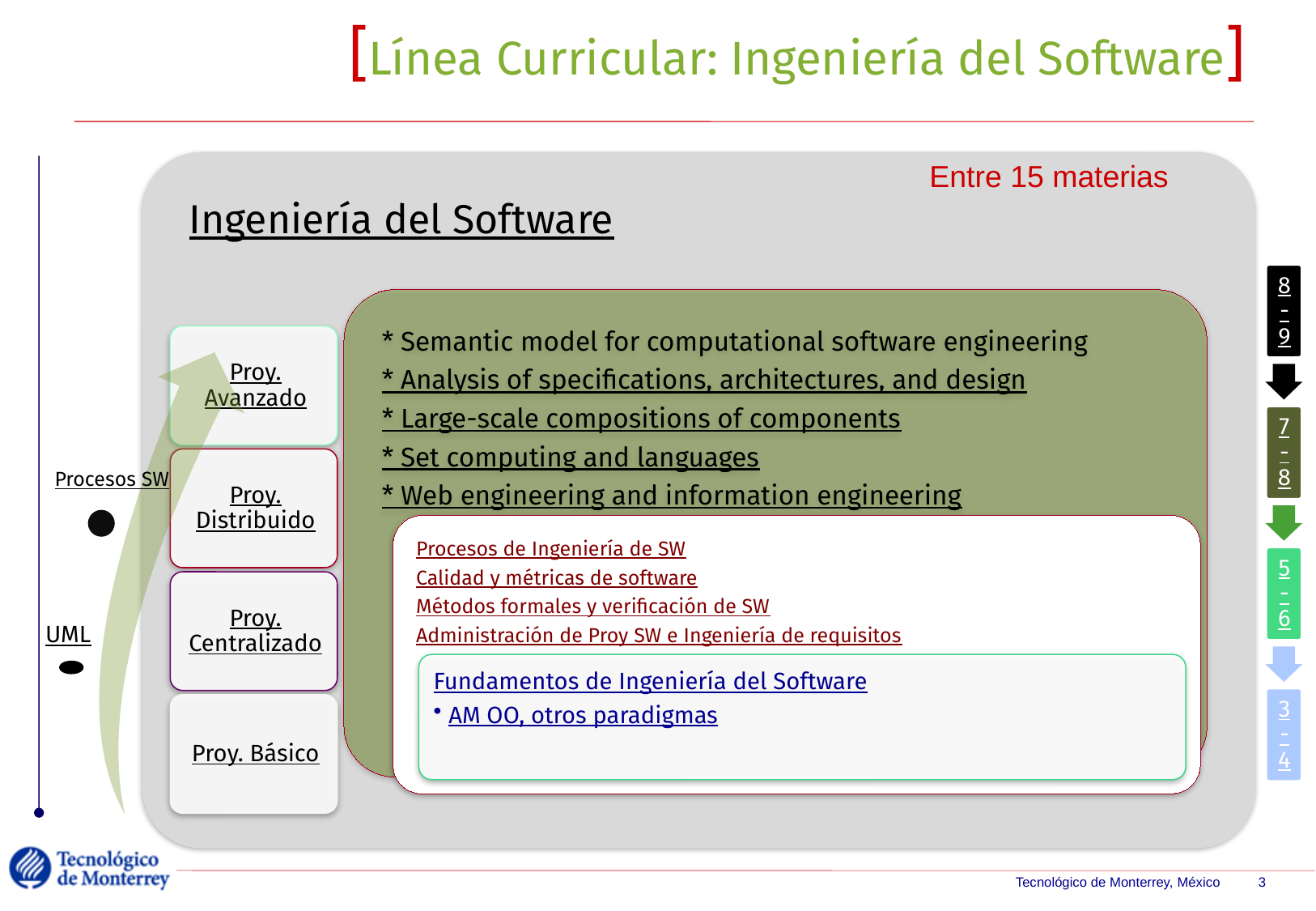

# [Línea Curricular: Ingeniería del Software]
Entre 15 materias
Ingeniería del Software
Proy. Avanzado
Proy. Distribuido
Proy. Centralizado
Proy. Básico
* Semantic model for computational software engineering
* Analysis of specifications, architectures, and design
* Large-scale compositions of components
* Set computing and languages
* Web engineering and information engineering
Procesos de Ingeniería de SW
Calidad y métricas de software
Métodos formales y verificación de SW
Administración de Proy SW e Ingeniería de requisitos
Fundamentos de Ingeniería del Software
AM OO, otros paradigmas
UML
Procesos SW
8-9

7-8

5-6

3-4